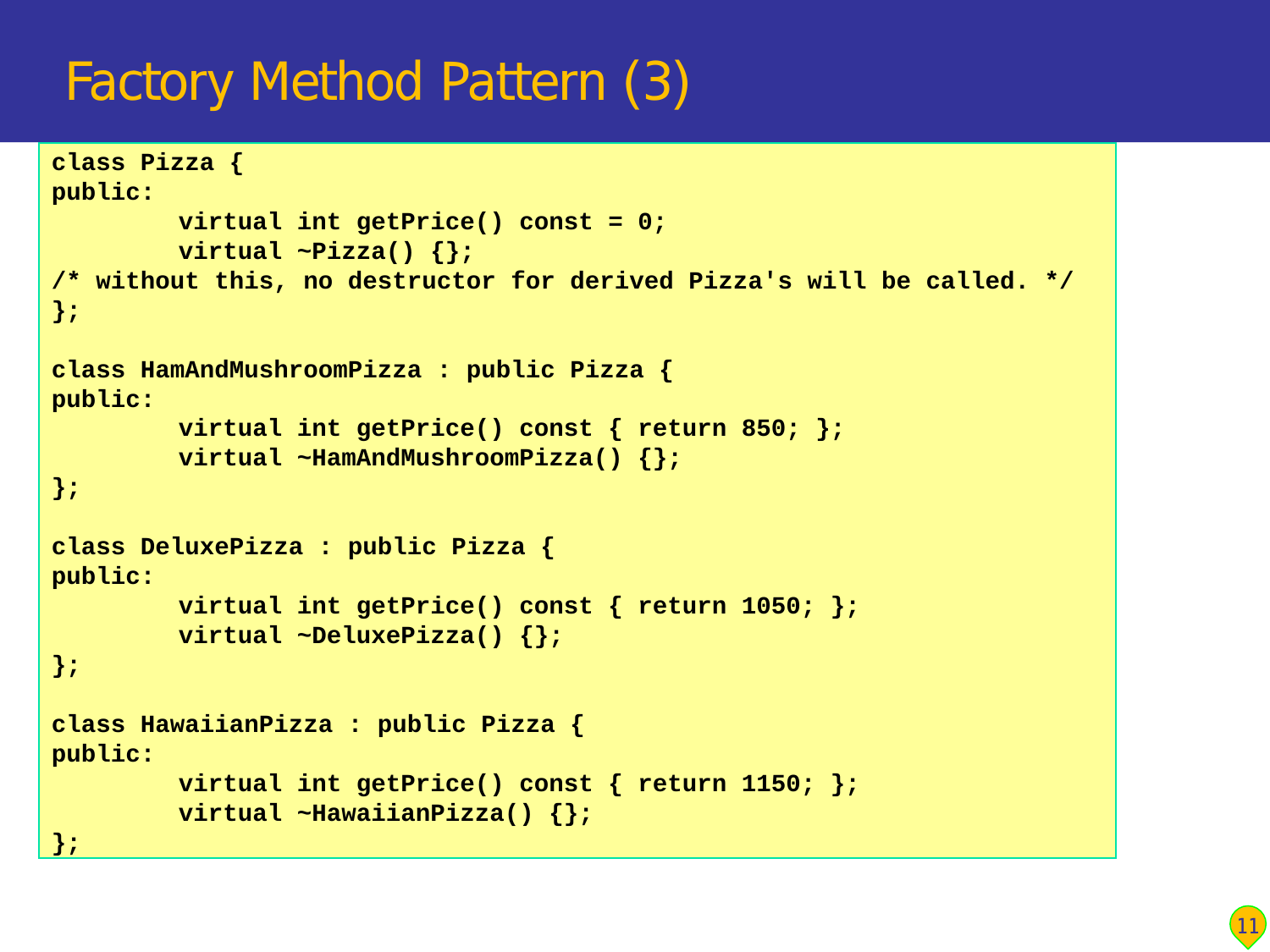

# Factory Method Pattern (3)
class Pizza {
public:
	virtual int getPrice() const = 0;
	virtual ~Pizza() {};
/* without this, no destructor for derived Pizza's will be called. */
};

class HamAndMushroomPizza : public Pizza {
public:
	virtual int getPrice() const { return 850; };
	virtual ~HamAndMushroomPizza() {};
};

class DeluxePizza : public Pizza {
public:
	virtual int getPrice() const { return 1050; };
	virtual ~DeluxePizza() {};
};

class HawaiianPizza : public Pizza {
public:
	virtual int getPrice() const { return 1150; };
	virtual ~HawaiianPizza() {};
};
11